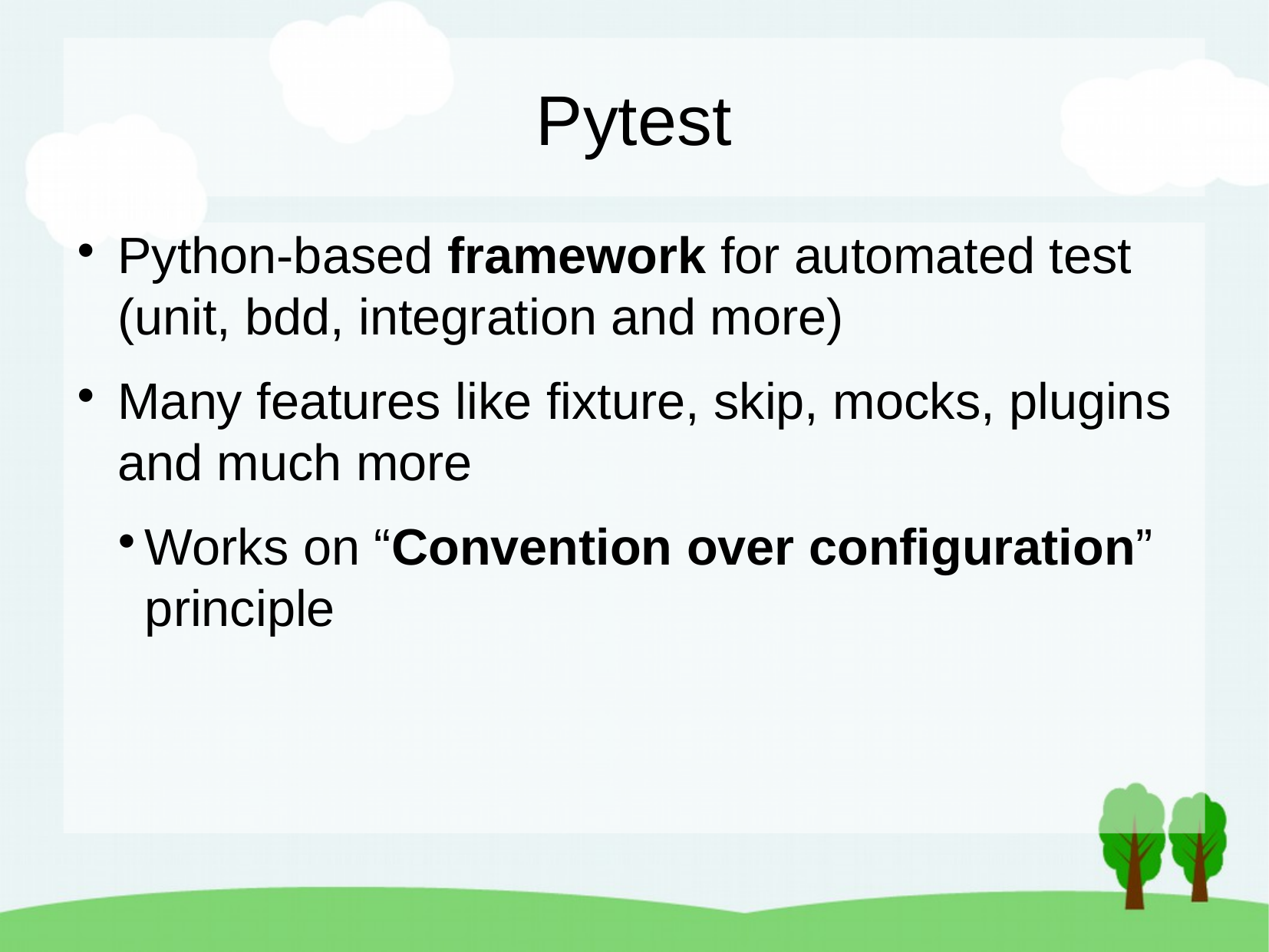

Pytest
Python-based framework for automated test (unit, bdd, integration and more)
Many features like fixture, skip, mocks, plugins and much more
Works on “Convention over configuration” principle